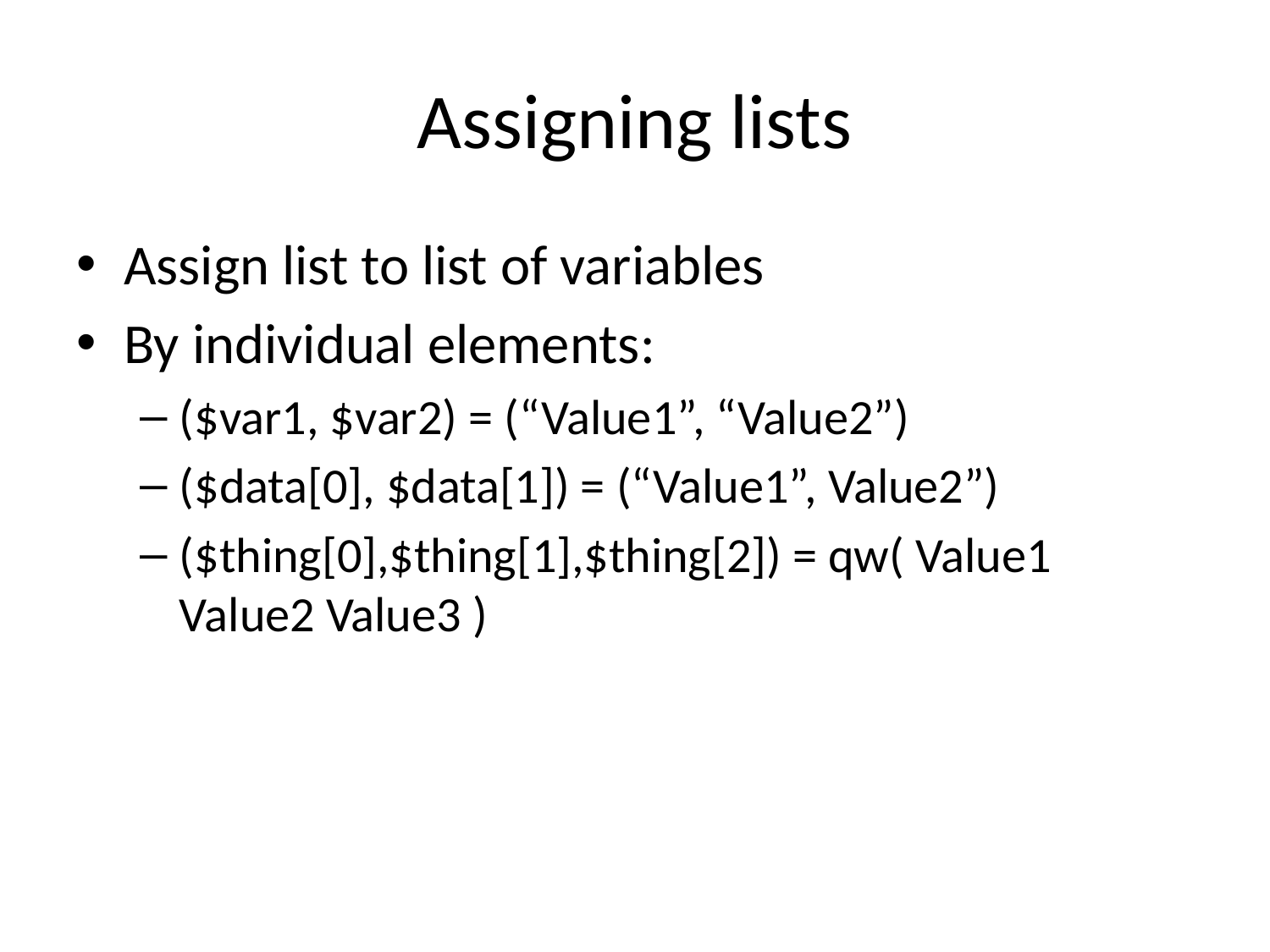

# Assigning lists
Assign list to list of variables
By individual elements:
($var1, $var2) = (“Value1”, “Value2”)
($data[0], $data[1]) = (“Value1”, Value2”)
($thing[0],$thing[1],$thing[2]) = qw( Value1 Value2 Value3 )